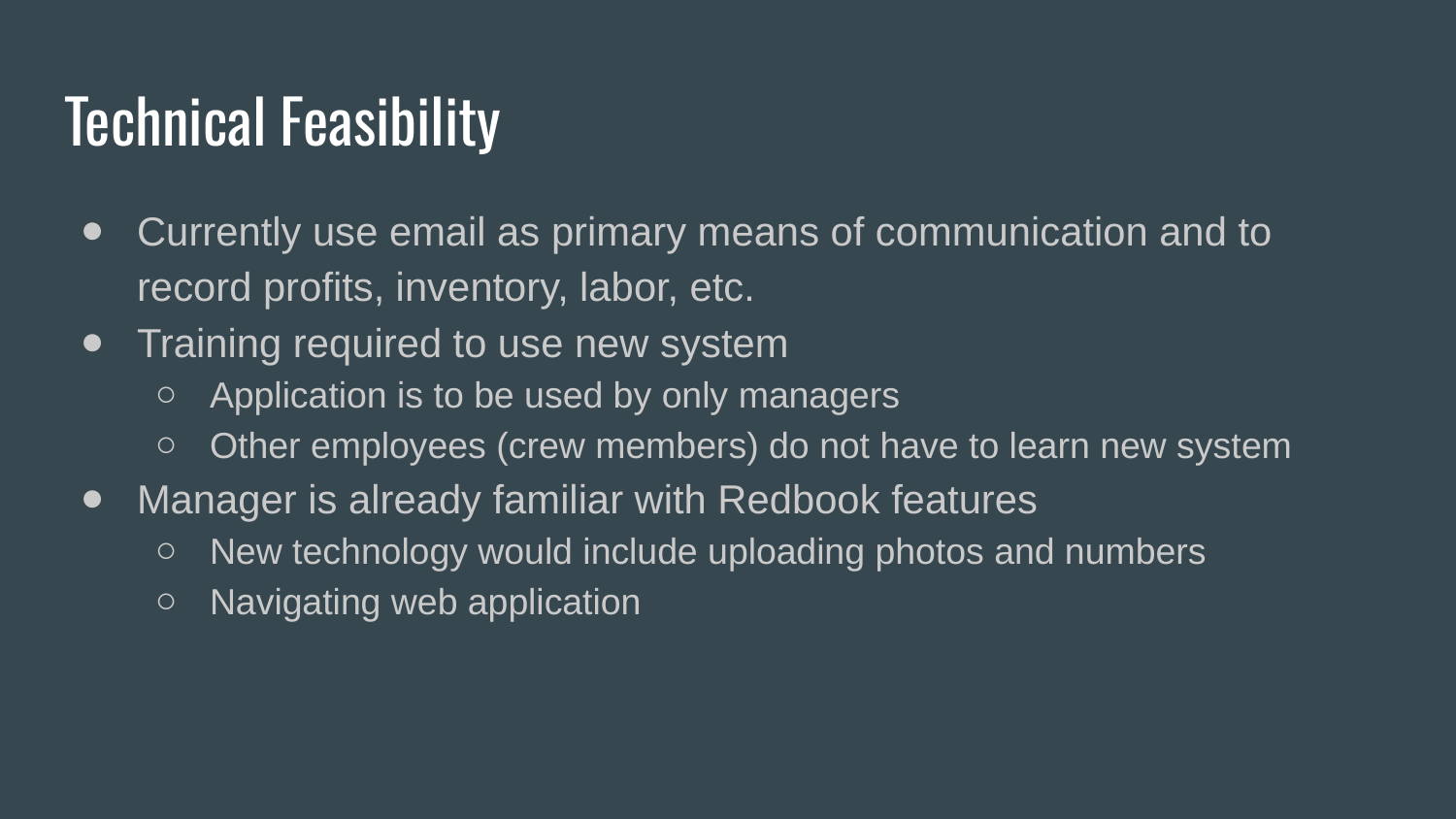

# Technical Feasibility
Currently use email as primary means of communication and to record profits, inventory, labor, etc.
Training required to use new system
Application is to be used by only managers
Other employees (crew members) do not have to learn new system
Manager is already familiar with Redbook features
New technology would include uploading photos and numbers
Navigating web application